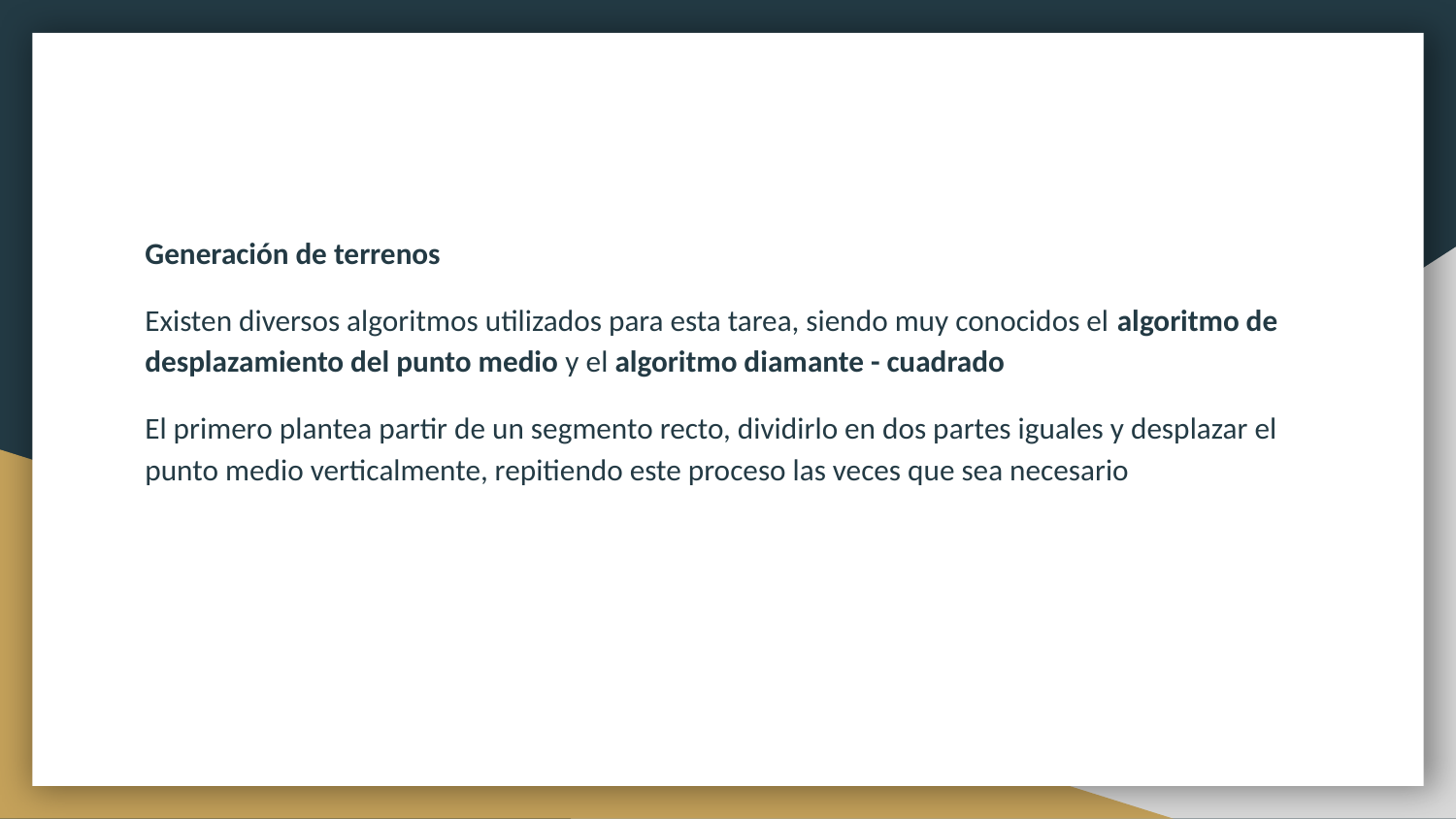

Generación de terrenos
Existen diversos algoritmos utilizados para esta tarea, siendo muy conocidos el algoritmo de desplazamiento del punto medio y el algoritmo diamante - cuadrado
El primero plantea partir de un segmento recto, dividirlo en dos partes iguales y desplazar el punto medio verticalmente, repitiendo este proceso las veces que sea necesario